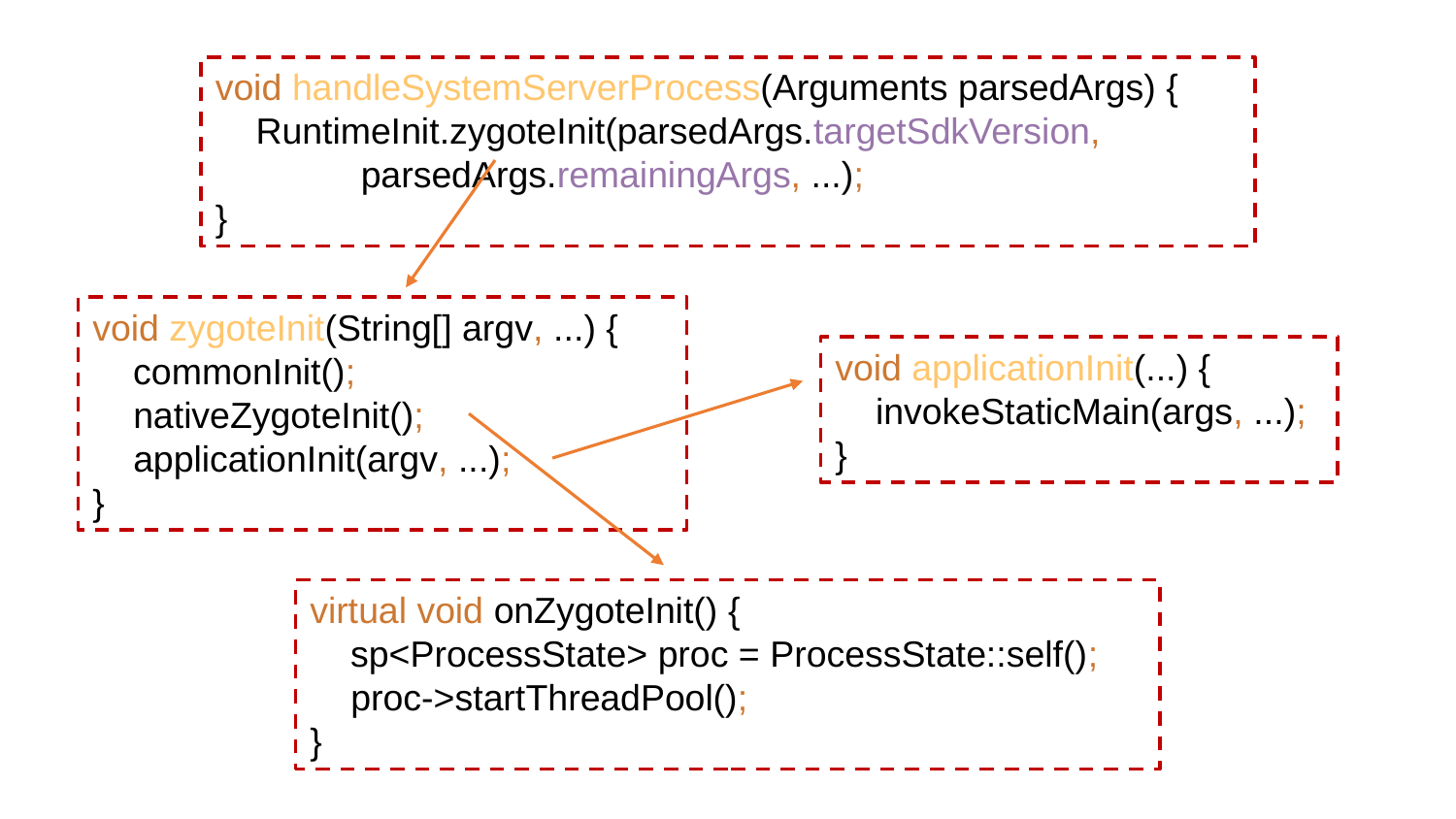

void handleSystemServerProcess(Arguments parsedArgs) {
    RuntimeInit.zygoteInit(parsedArgs.targetSdkVersion,
	parsedArgs.remainingArgs, ...);
}
void zygoteInit(String[] argv, ...) {
    commonInit();
    nativeZygoteInit();
    applicationInit(argv, ...);
}
void applicationInit(...) {
    invokeStaticMain(args, ...);
}
virtual void onZygoteInit() {
    sp<ProcessState> proc = ProcessState::self();
    proc->startThreadPool();
}